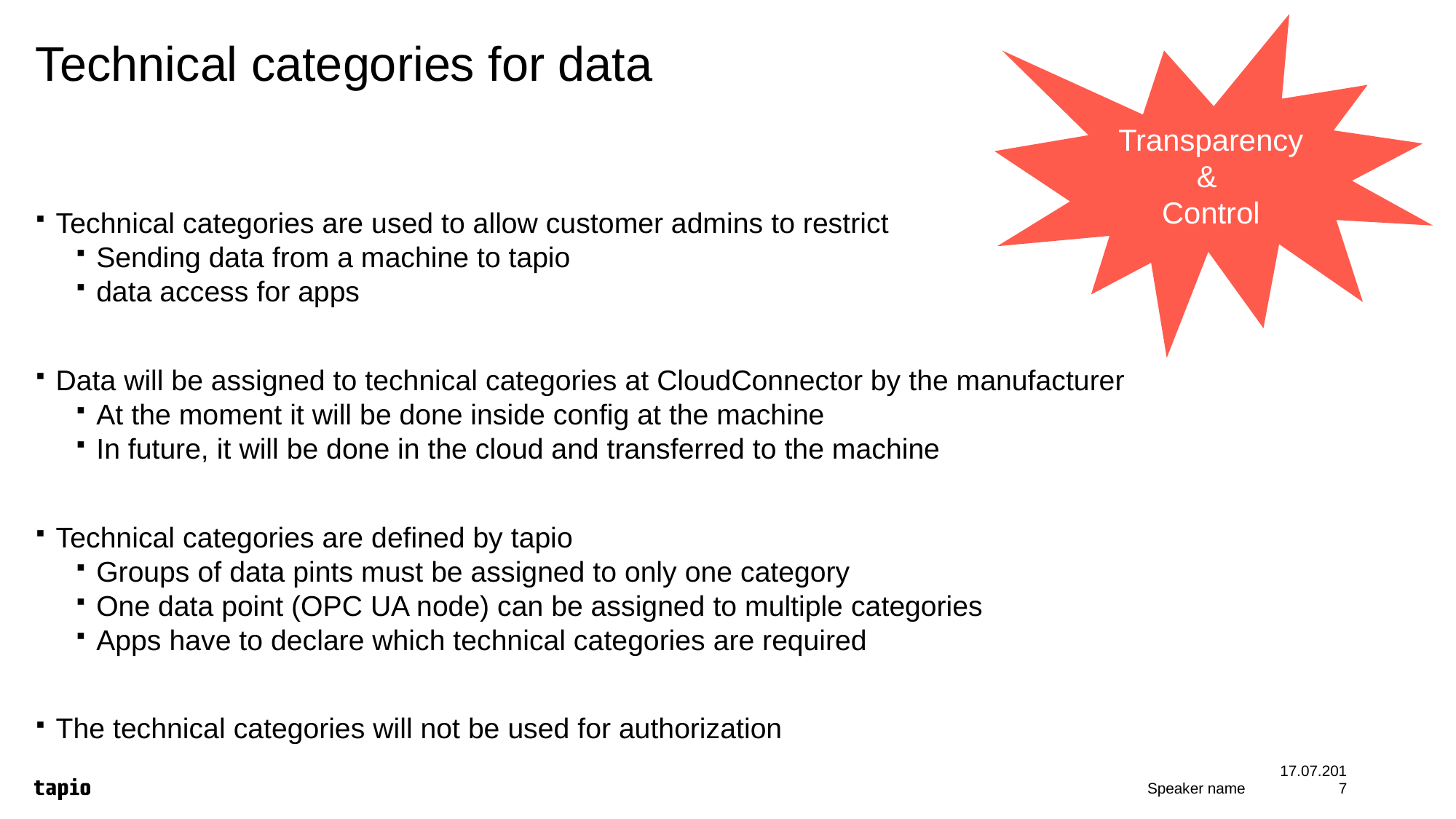

Transparency
&
Control
# Technical categories for data
Technical categories are used to allow customer admins to restrict
Sending data from a machine to tapio
data access for apps

Data will be assigned to technical categories at CloudConnector by the manufacturer
At the moment it will be done inside config at the machine
In future, it will be done in the cloud and transferred to the machine

Technical categories are defined by tapio
Groups of data pints must be assigned to only one category
One data point (OPC UA node) can be assigned to multiple categories
Apps have to declare which technical categories are required

The technical categories will not be used for authorization
Speaker name
17.07.2017